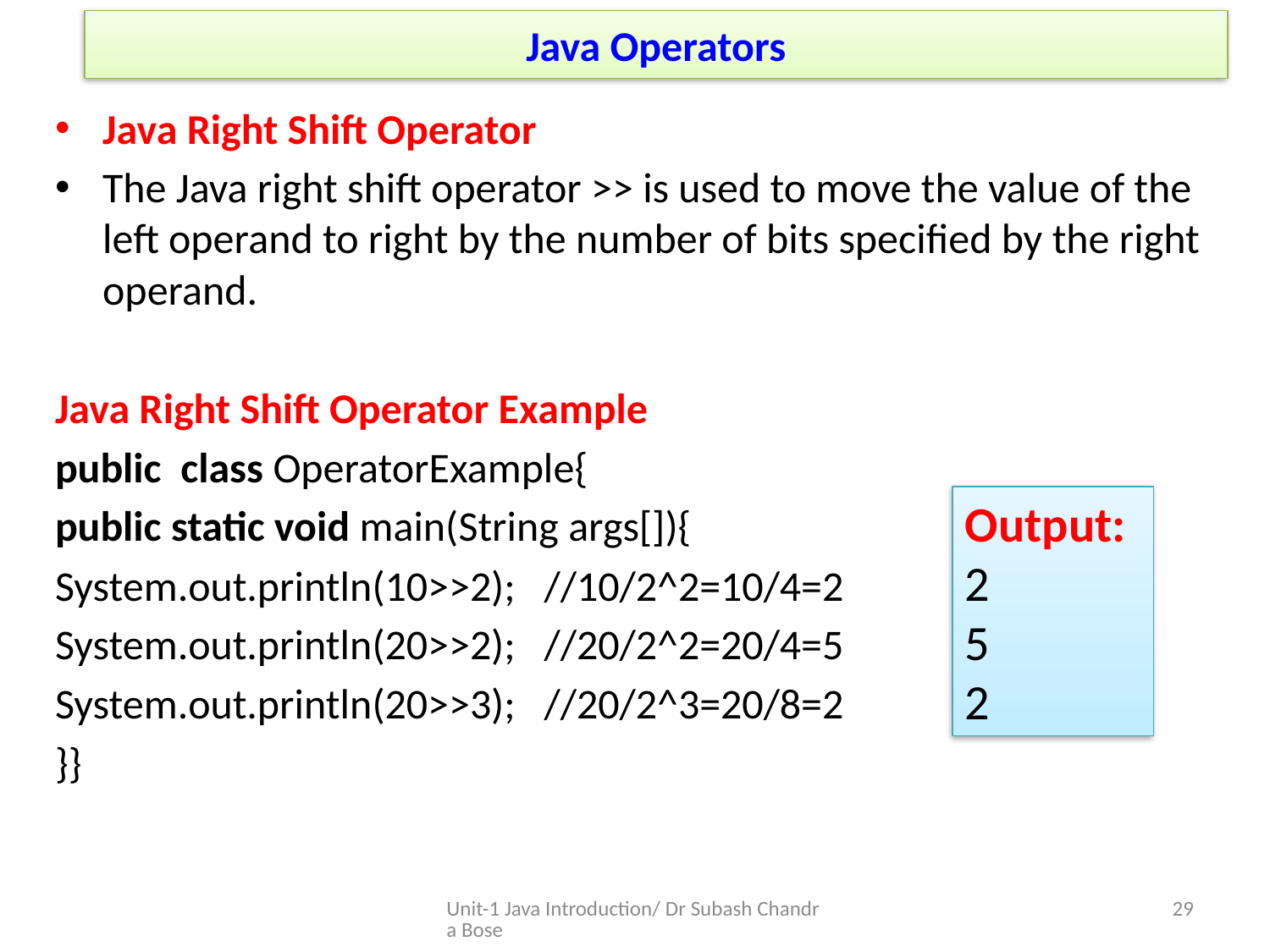

# Java Operators
Java Right Shift Operator
The Java right shift operator >> is used to move the value of the left operand to right by the number of bits specified by the right operand.

Java Right Shift Operator Example
public  class OperatorExample{
public static void main(String args[]){
System.out.println(10>>2);   //10/2^2=10/4=2
System.out.println(20>>2);   //20/2^2=20/4=5
System.out.println(20>>3);   //20/2^3=20/8=2
}}
Output:
2
5
2
Unit-1 Java Introduction/ Dr Subash Chandra Bose
29